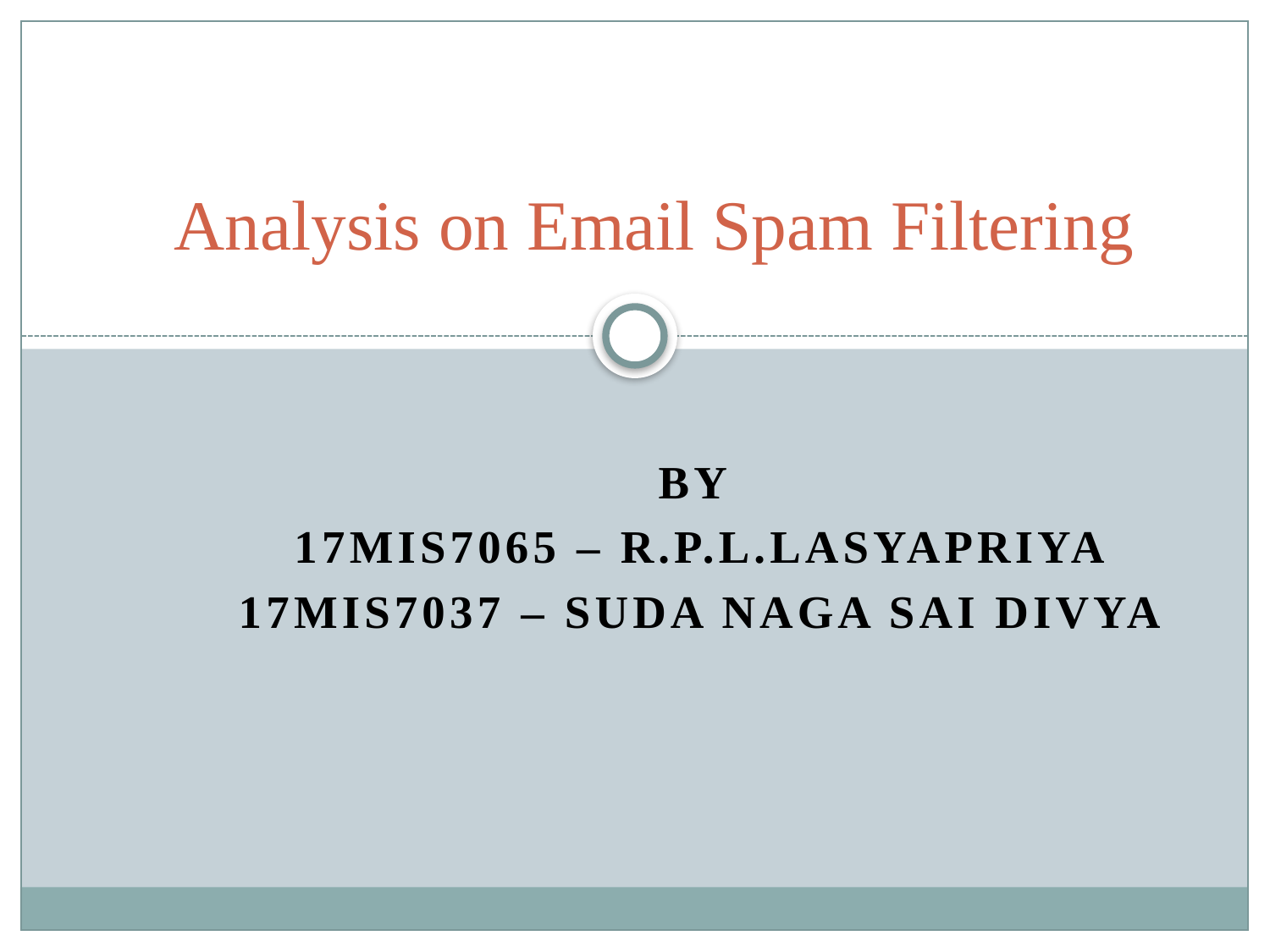

# Analysis on Email Spam Filtering
By
17MIS7065 – R.P.L.LasyaPriya
17MIS7037 – Suda Naga Sai Divya